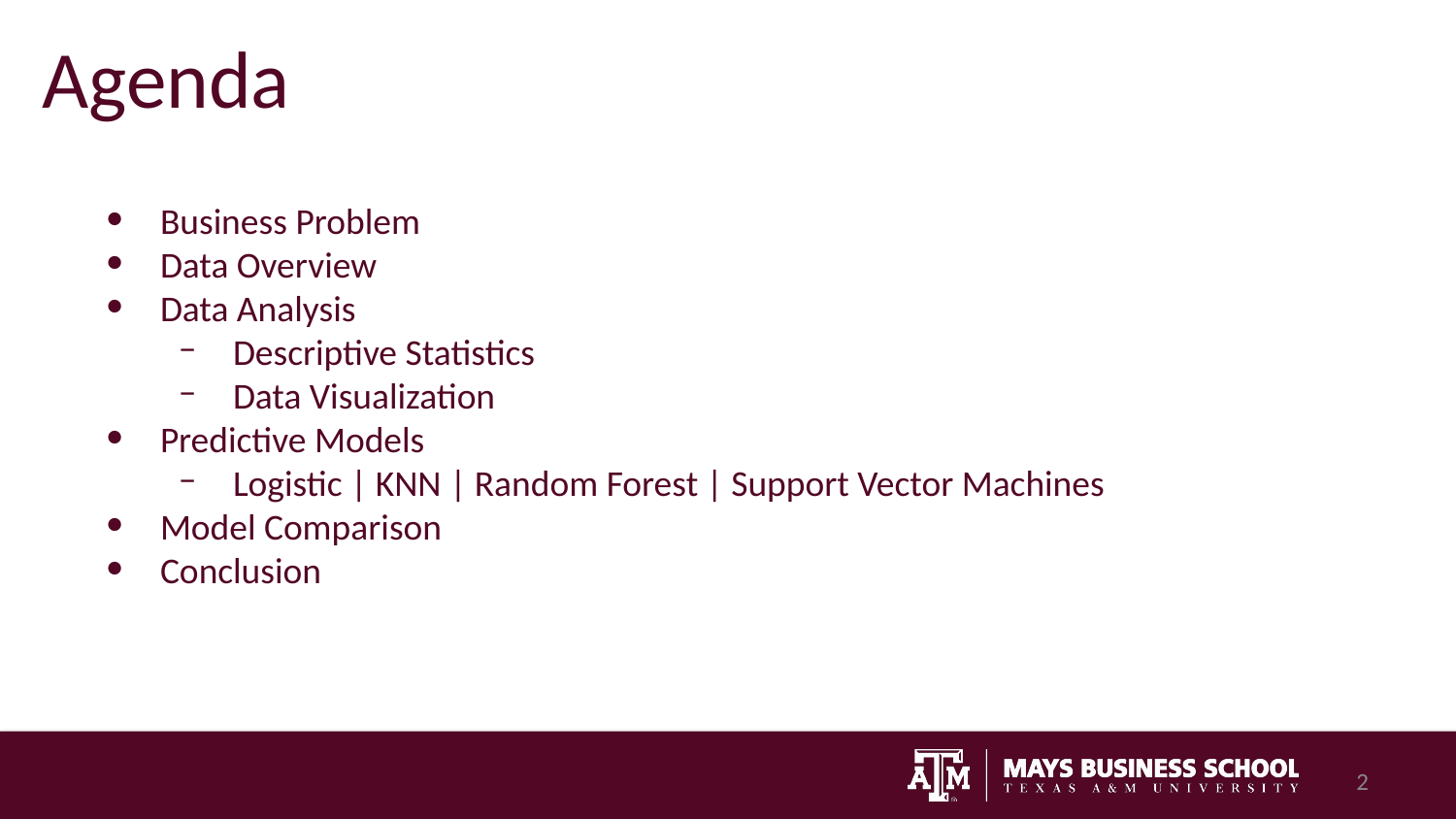

# Agenda
Business Problem
Data Overview
Data Analysis
Descriptive Statistics
Data Visualization
Predictive Models
Logistic | KNN | Random Forest | Support Vector Machines
Model Comparison
Conclusion
2